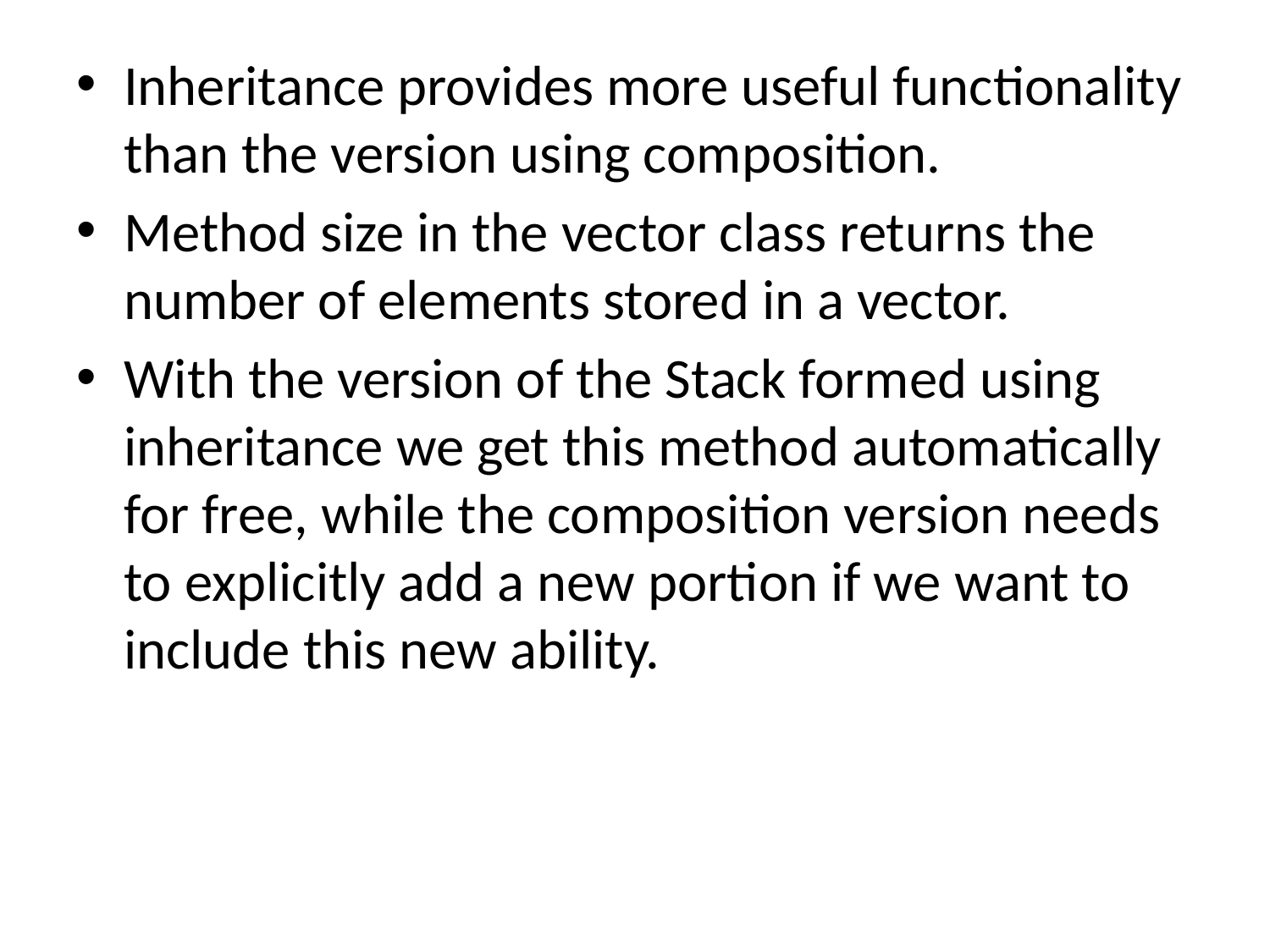

Inheritance provides more useful functionality than the version using composition.
Method size in the vector class returns the number of elements stored in a vector.
With the version of the Stack formed using inheritance we get this method automatically for free, while the composition version needs to explicitly add a new portion if we want to include this new ability.